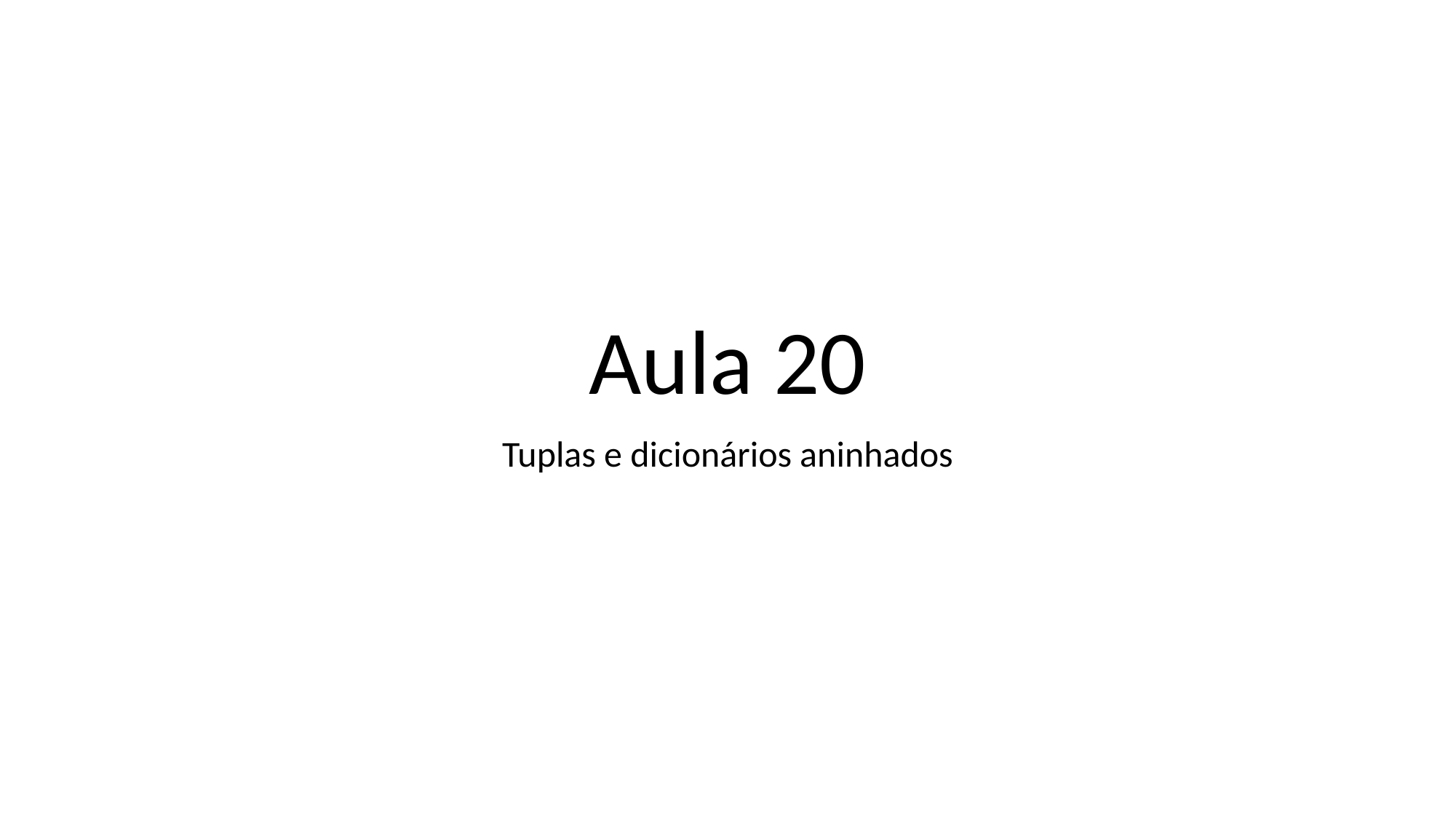

# Aula 20
Tuplas e dicionários aninhados